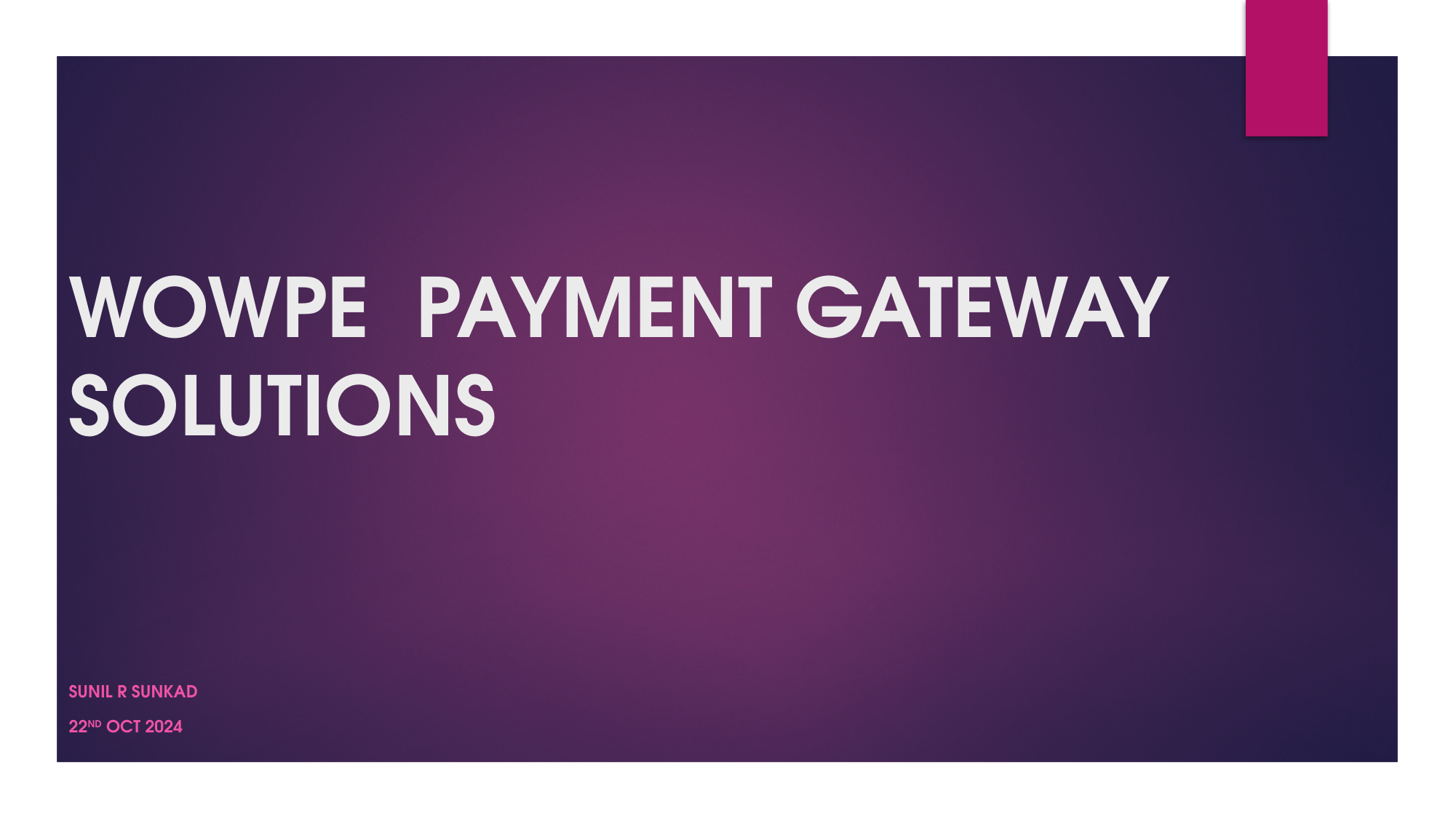

# WOWPE  PAYMENT GATEWAY SOLUTIONS
Sunil R Sunkad
22nd Oct 2024